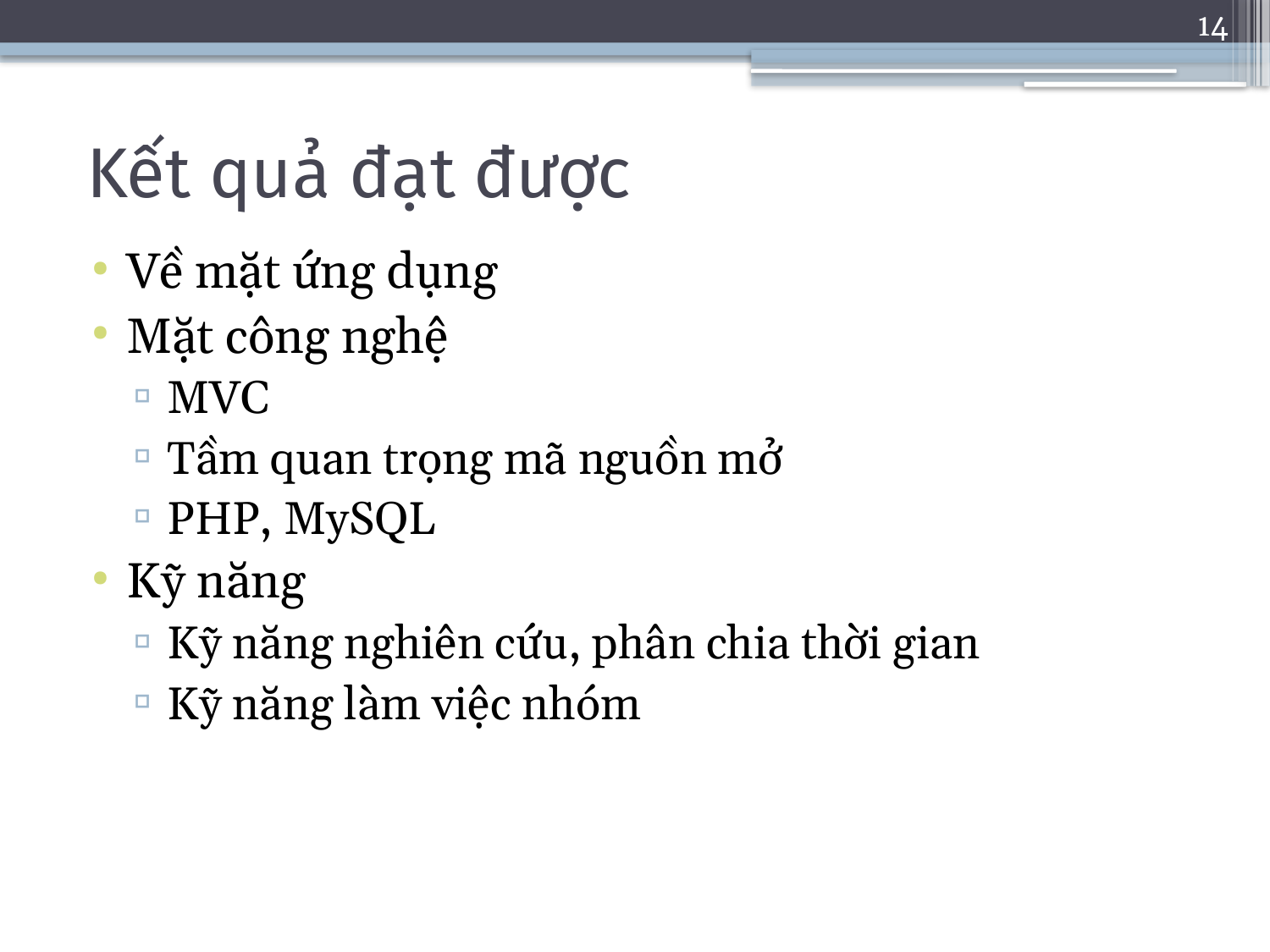

14
# Kết quả đạt được
Về mặt ứng dụng
Mặt công nghệ
MVC
Tầm quan trọng mã nguồn mở
PHP, MySQL
Kỹ năng
Kỹ năng nghiên cứu, phân chia thời gian
Kỹ năng làm việc nhóm